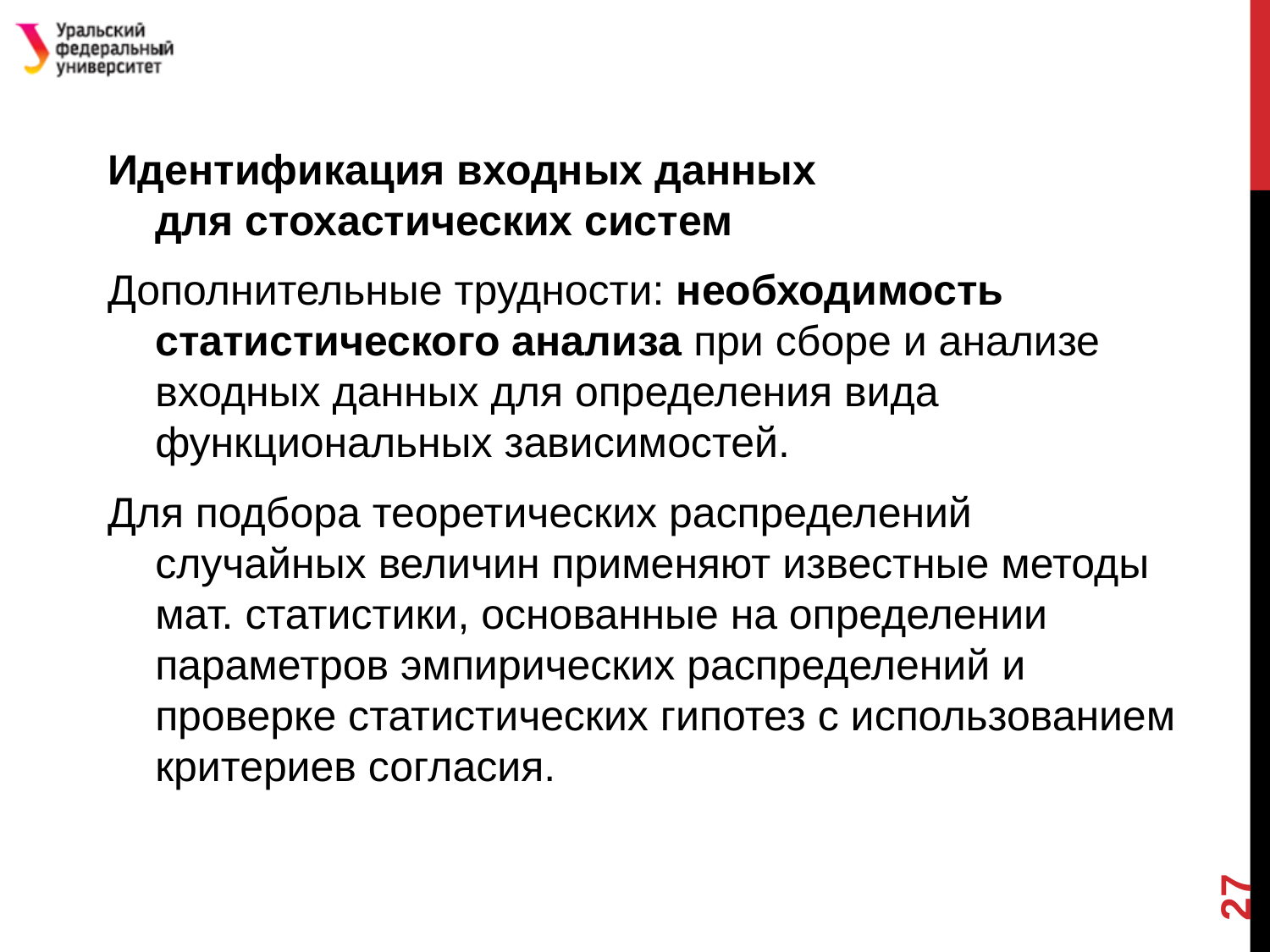

#
Идентификация входных данных
для стохастических систем
Дополнительные трудности: необходимость статистического анализа при сборе и анализе входных данных для определения вида функциональных зависимостей.
Для подбора теоретических распределений случайных величин применяют известные методы мат. статистики, основанные на определении параметров эмпирических распределений и проверке статистических гипотез с использованием критериев согласия.
27